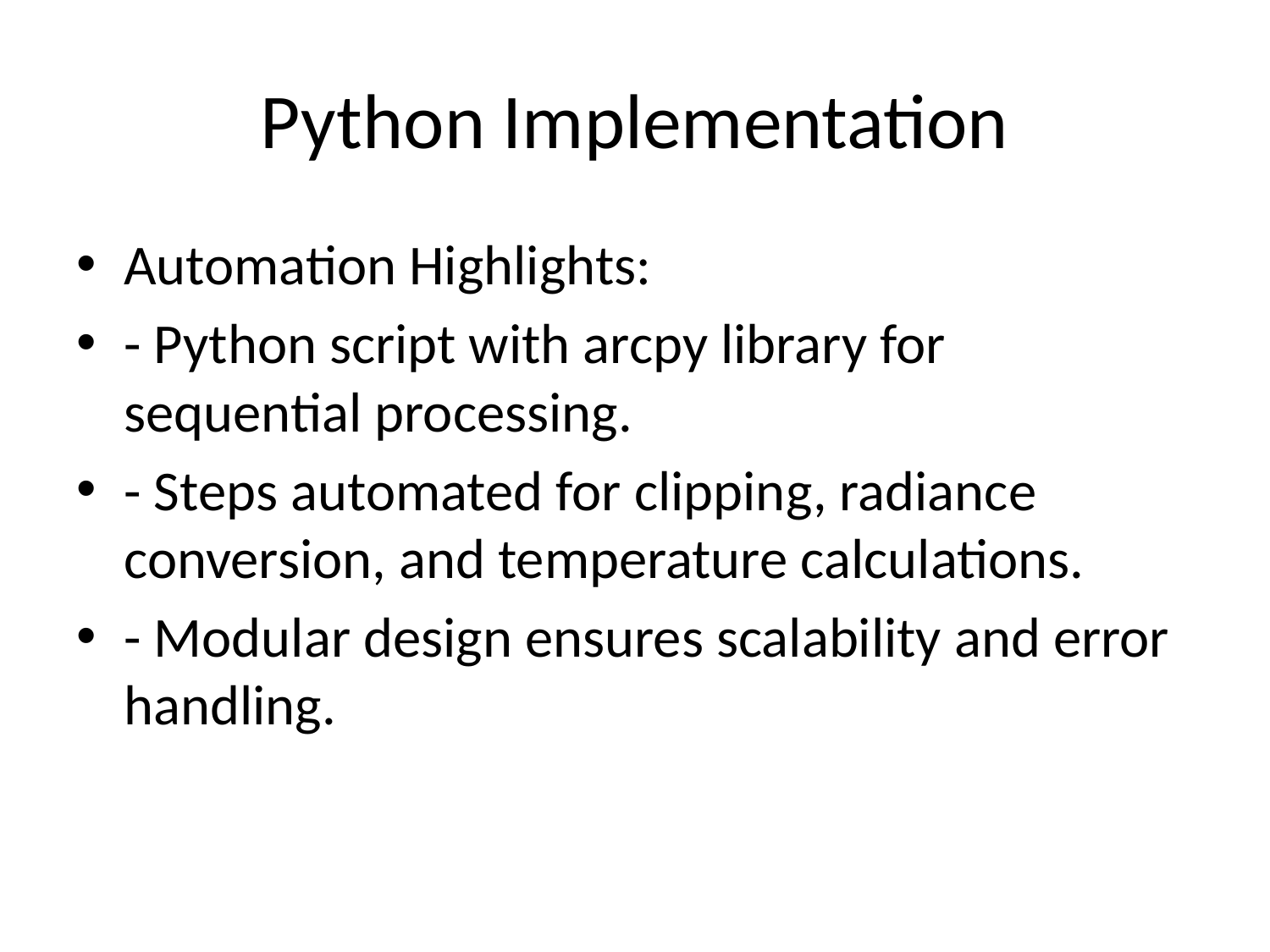

# Python Implementation
Automation Highlights:
- Python script with arcpy library for sequential processing.
- Steps automated for clipping, radiance conversion, and temperature calculations.
- Modular design ensures scalability and error handling.